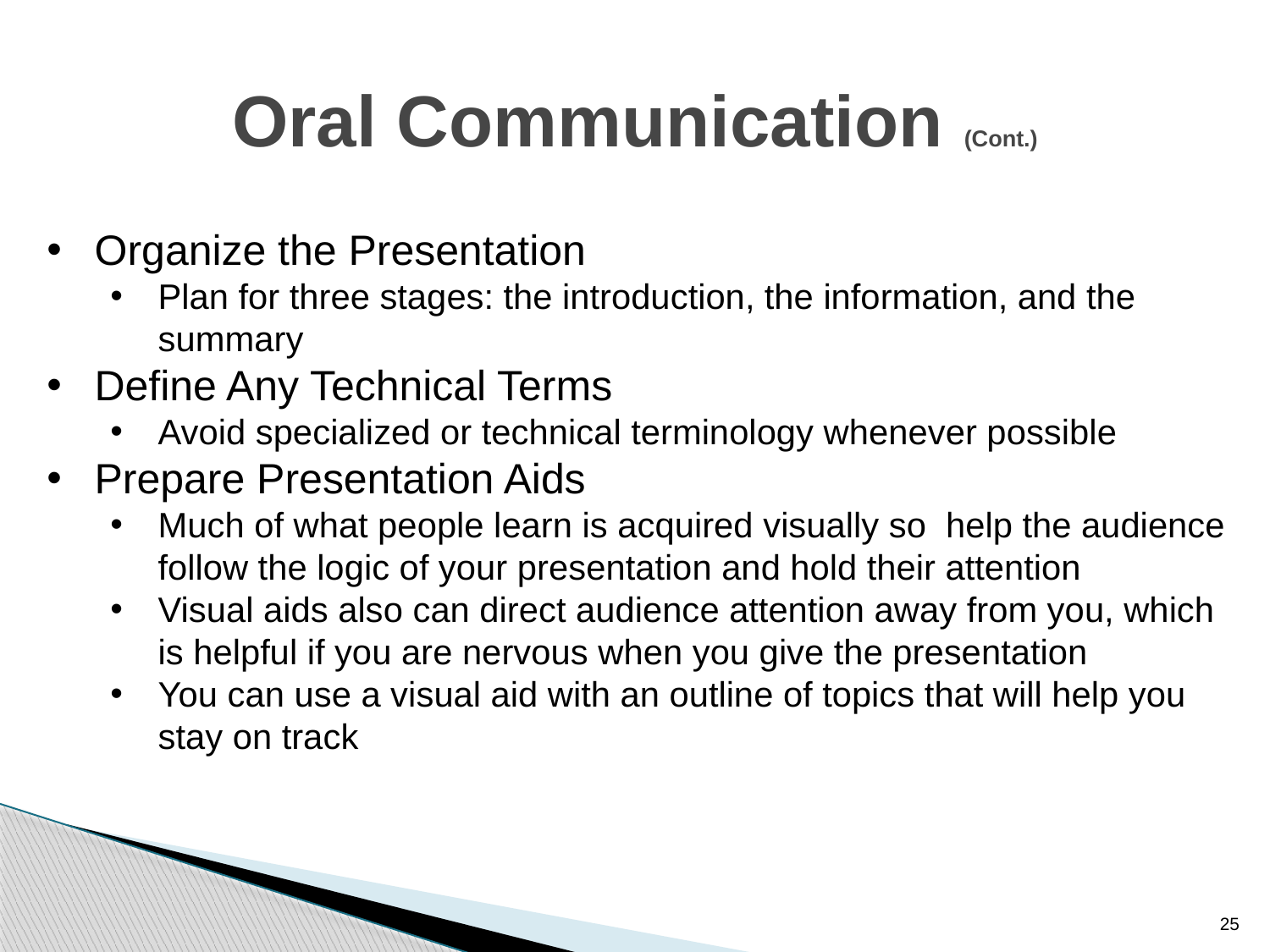

# Oral Communication (Cont.)
Organize the Presentation
Plan for three stages: the introduction, the information, and the summary
Define Any Technical Terms
Avoid specialized or technical terminology whenever possible
Prepare Presentation Aids
Much of what people learn is acquired visually so  help the audience follow the logic of your presentation and hold their attention
Visual aids also can direct audience attention away from you, which is helpful if you are nervous when you give the presentation
You can use a visual aid with an outline of topics that will help you stay on track
25